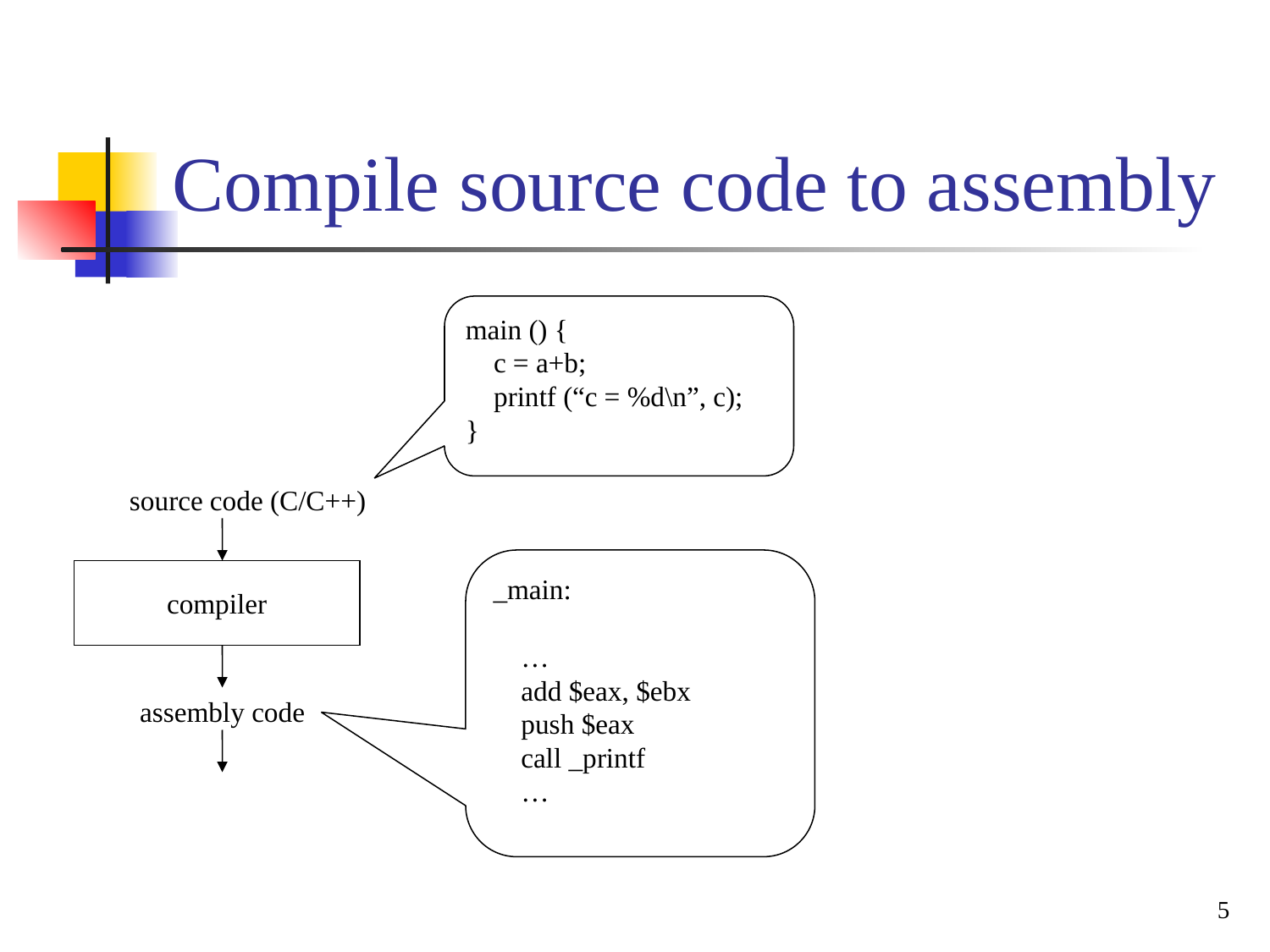

# Compile source code to assembly
main () {
    c = a+b;
    printf (“c = %d\n”, c);
}
source code (C/C++)

compiler

assembly code

_main:

    …
    add $eax, $ebx
    push $eax
    call _printf
    …
5